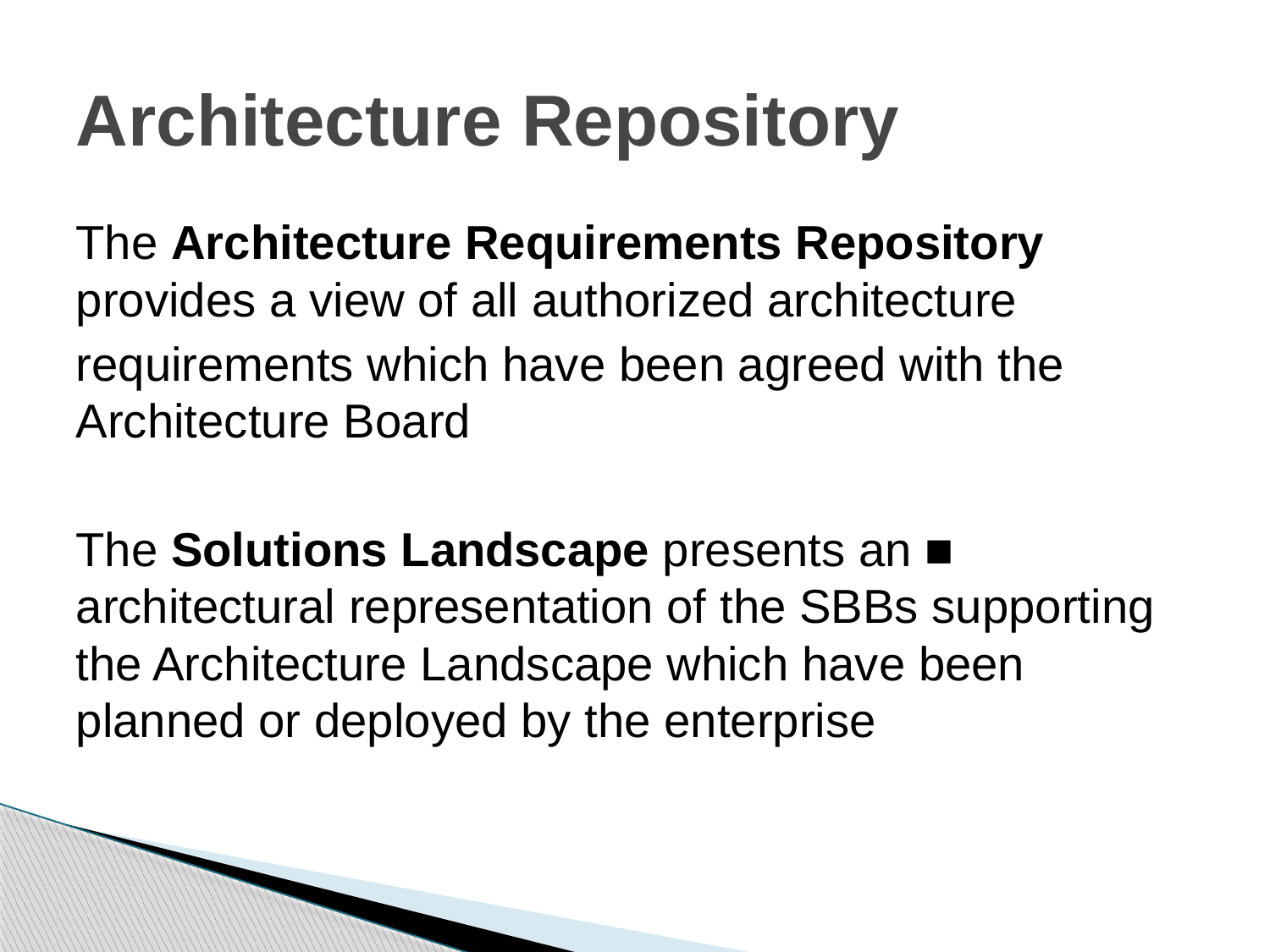

# Architecture Repository
The Architecture Requirements Repository provides a view of all authorized architecture
requirements which have been agreed with the Architecture Board

■ The Solutions Landscape presents an architectural representation of the SBBs supporting the Architecture Landscape which have been planned or deployed by the enterprise